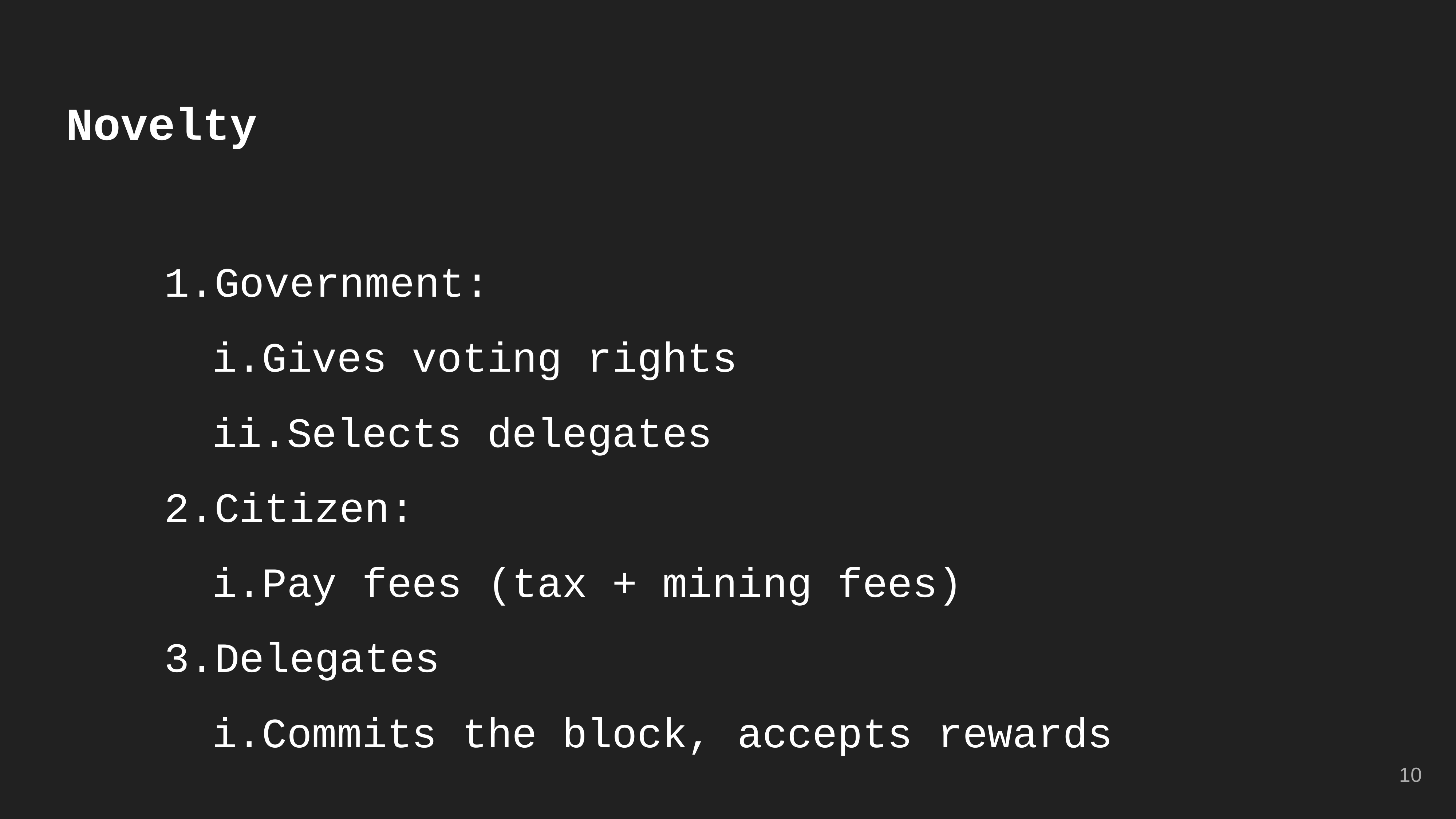

Novelty
Government:
Gives voting rights
Selects delegates
Citizen:
Pay fees (tax + mining fees)
Delegates
Commits the block, accepts rewards
10